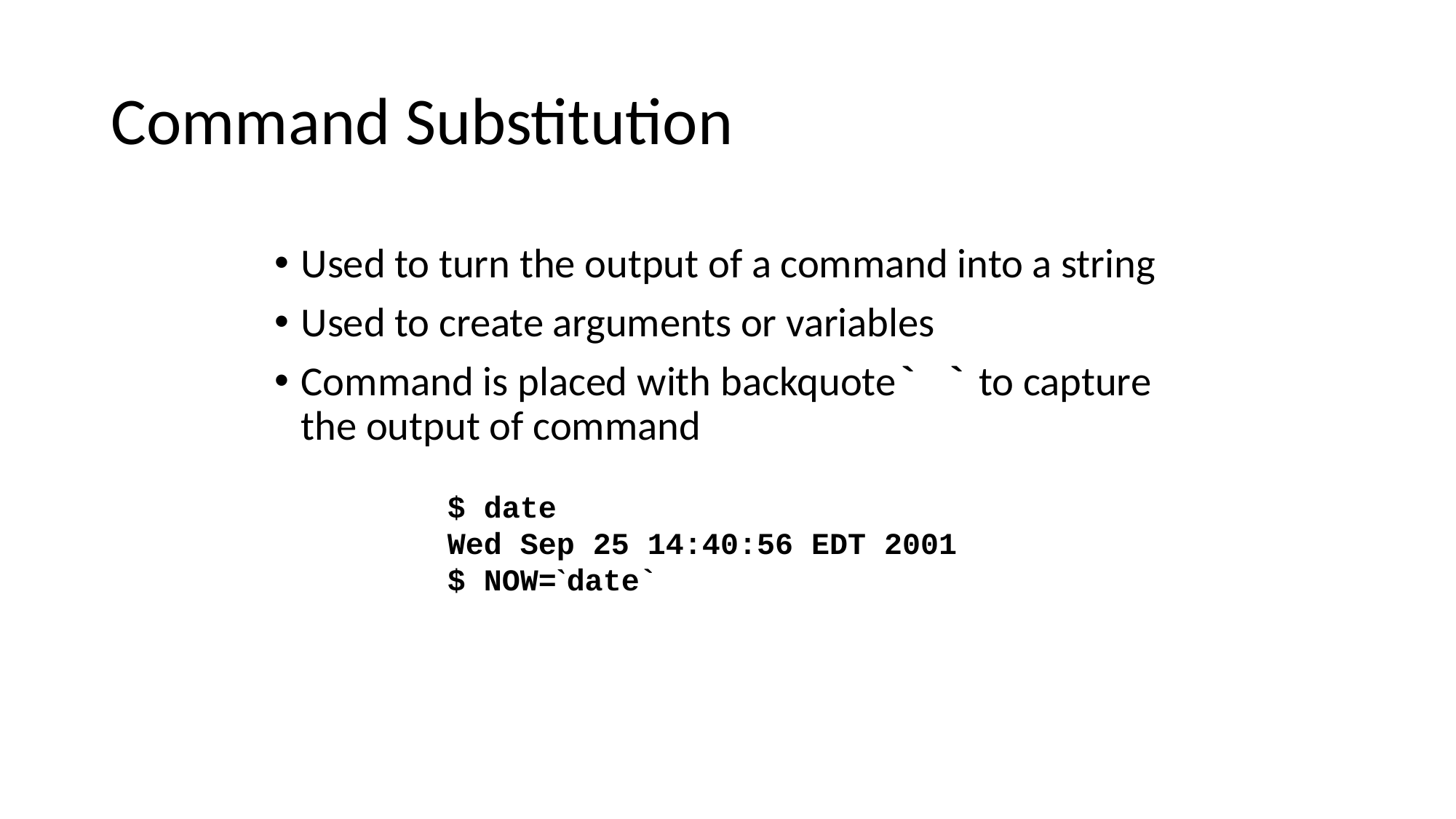

# Command Substitution
Used to turn the output of a command into a string
Used to create arguments or variables
Command is placed with backquote` ` to capture the output of command
$ date
Wed Sep 25 14:40:56 EDT 2001
$ NOW=`date`